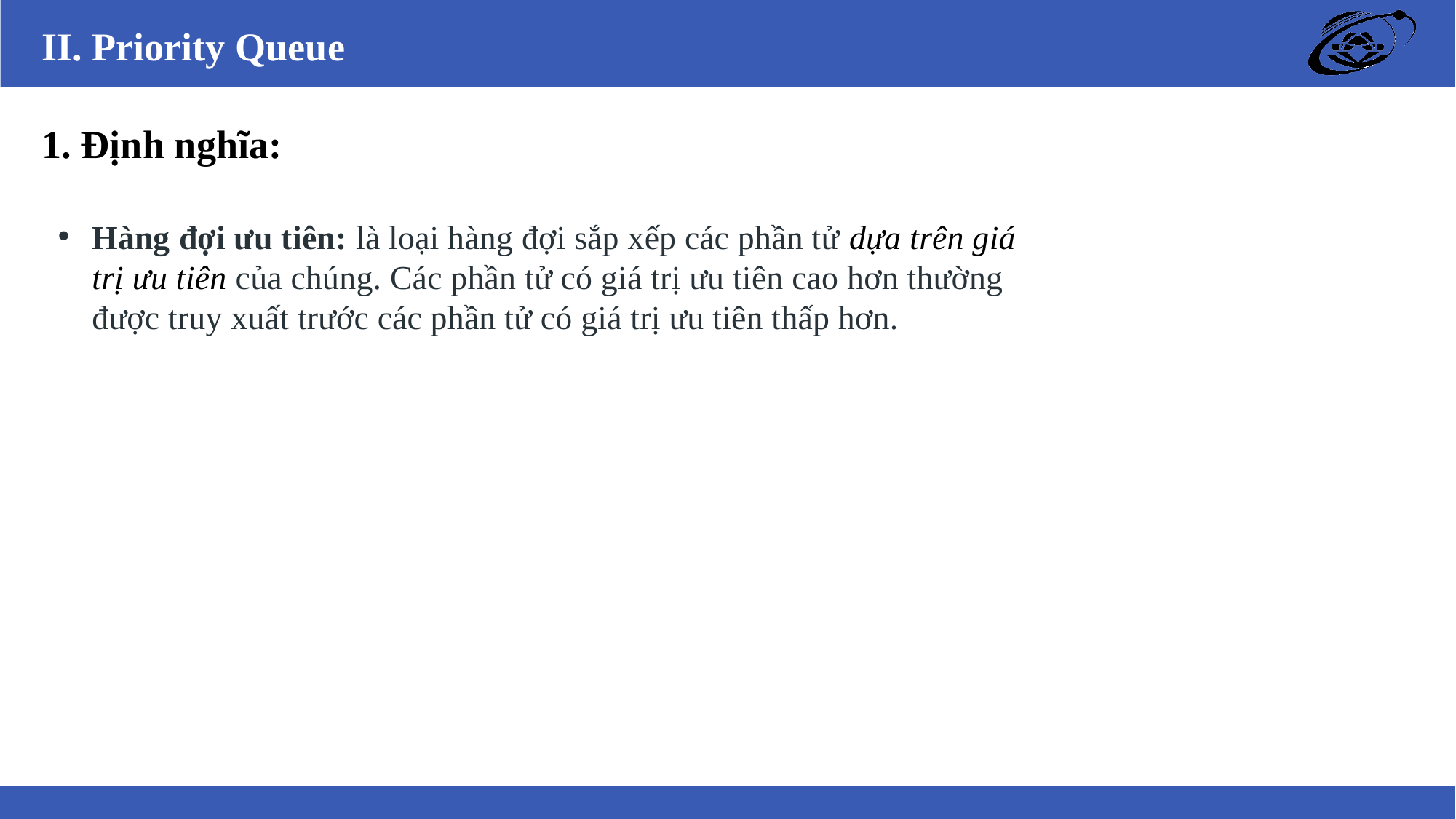

II. Priority Queue
1. Định nghĩa:
Hàng đợi ưu tiên: là loại hàng đợi sắp xếp các phần tử dựa trên giá trị ưu tiên của chúng. Các phần tử có giá trị ưu tiên cao hơn thường được truy xuất trước các phần tử có giá trị ưu tiên thấp hơn.